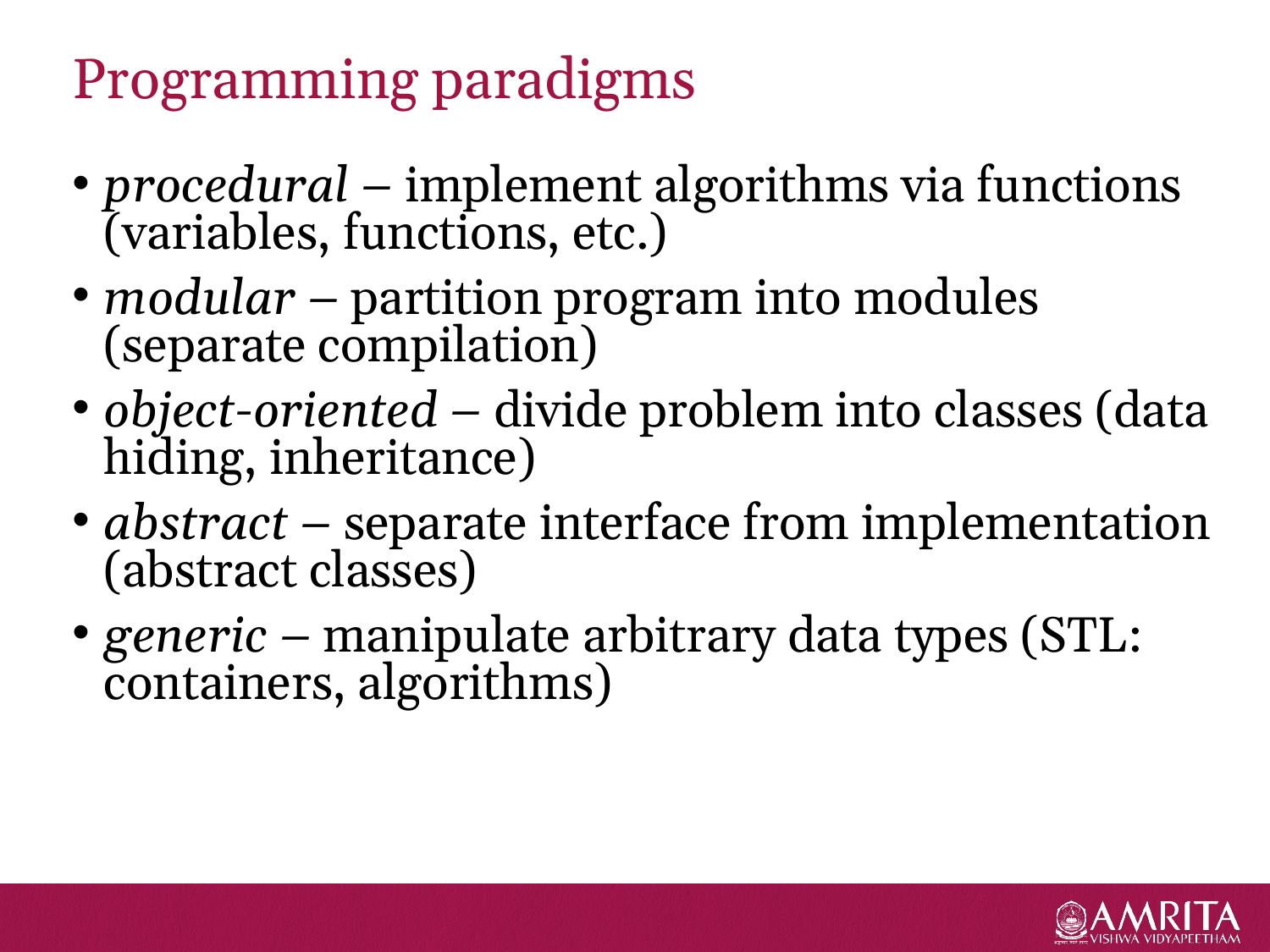

# Programming paradigms
procedural – implement algorithms via functions (variables, functions, etc.)
modular – partition program into modules (separate compilation)
object-oriented – divide problem into classes (data hiding, inheritance)
abstract – separate interface from implementation (abstract classes)
generic – manipulate arbitrary data types (STL:  containers, algorithms)